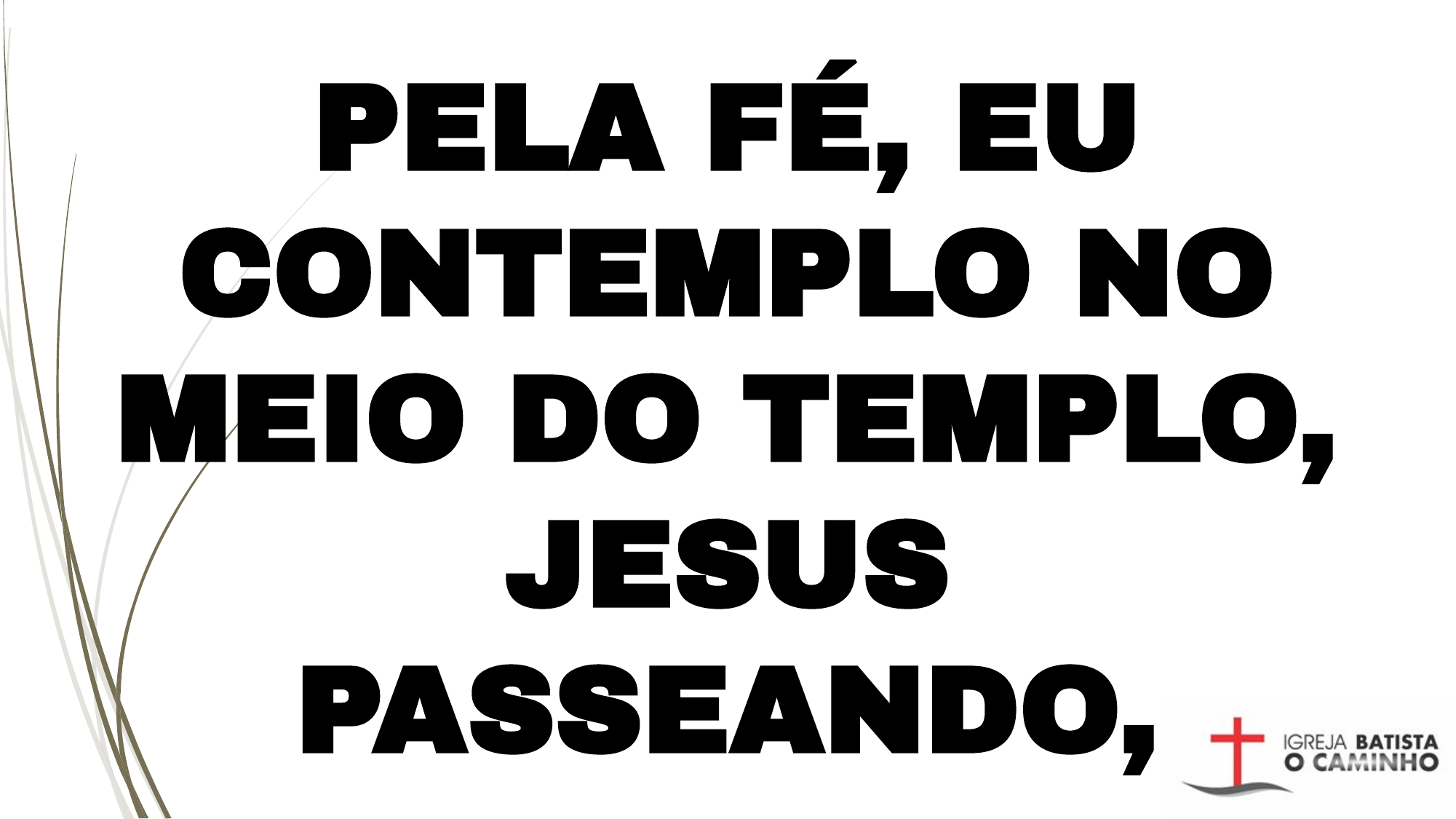

# PELA FÉ, EU CONTEMPLO NO MEIO DO TEMPLO, JESUS PASSEANDO,